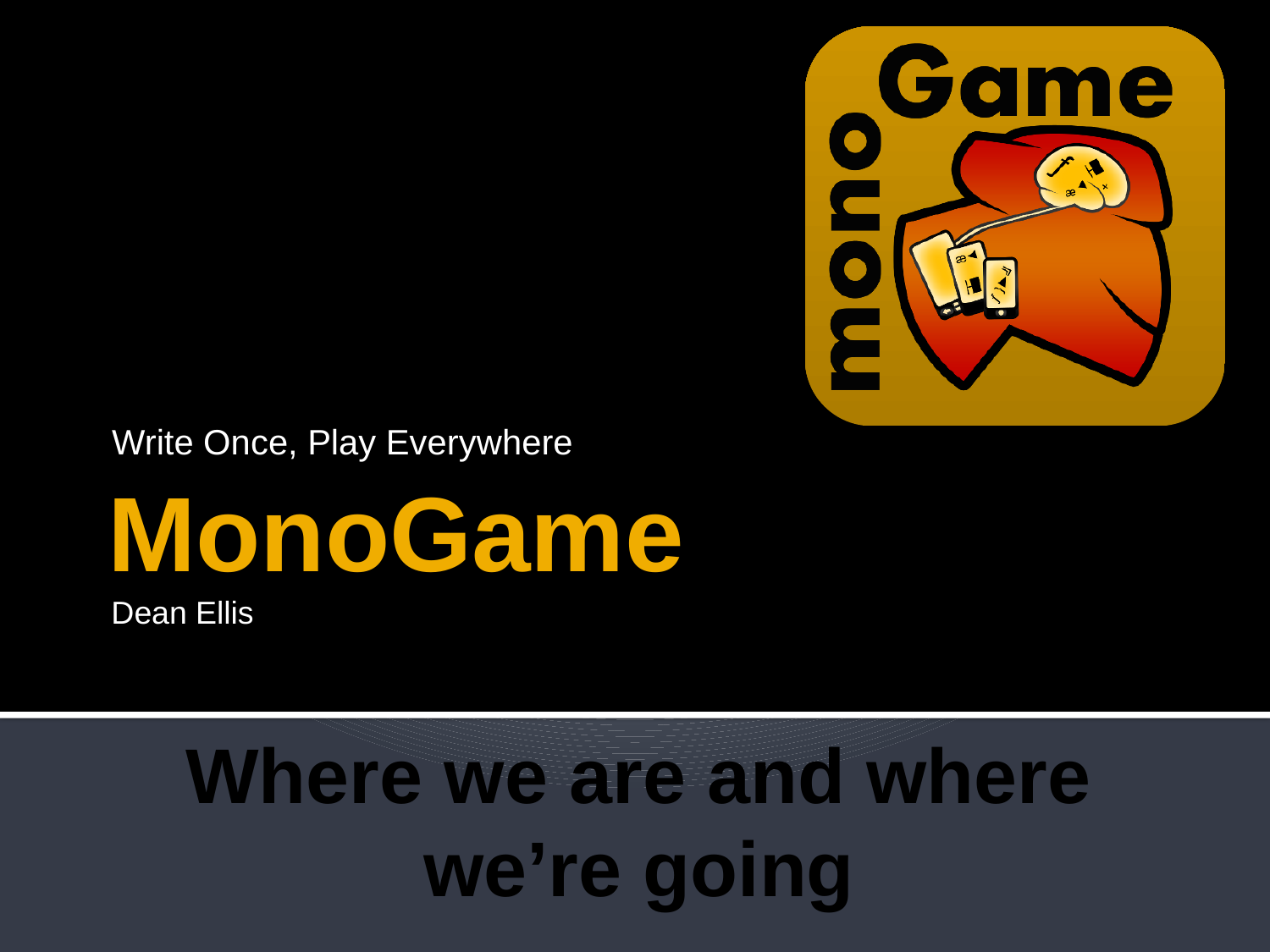

Write Once, Play Everywhere
# MonoGame
Dean Ellis
Where we are and where we’re going